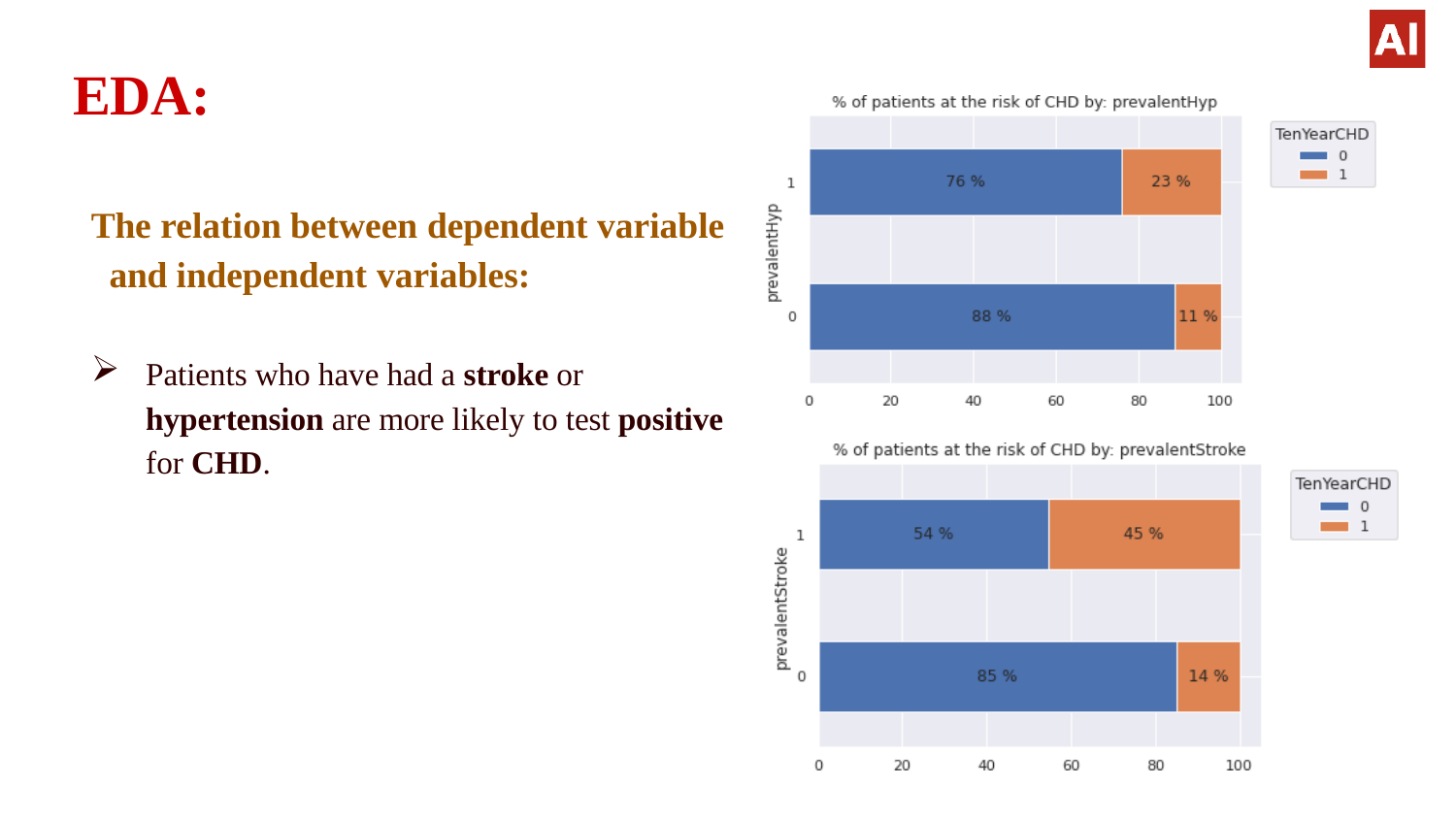

# EDA:

The relation between dependent variable  and independent variables:

Patients who have had a stroke or  hypertension are more likely to test positive  for CHD.